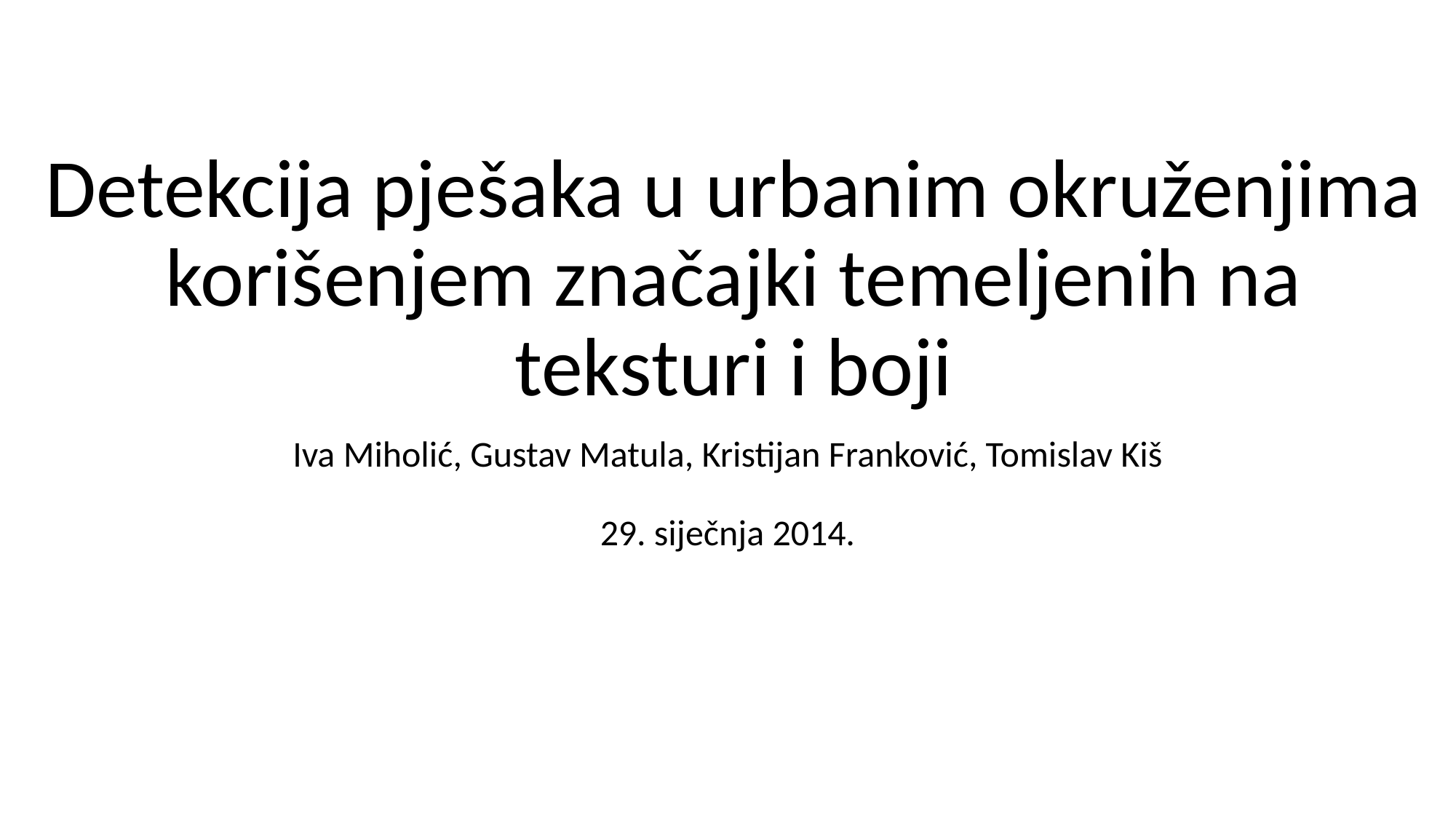

# Detekcija pješaka u urbanim okruženjima korišenjem značajki temeljenih na teksturi i boji
Iva Miholić, Gustav Matula, Kristijan Franković, Tomislav Kiš
29. siječnja 2014.